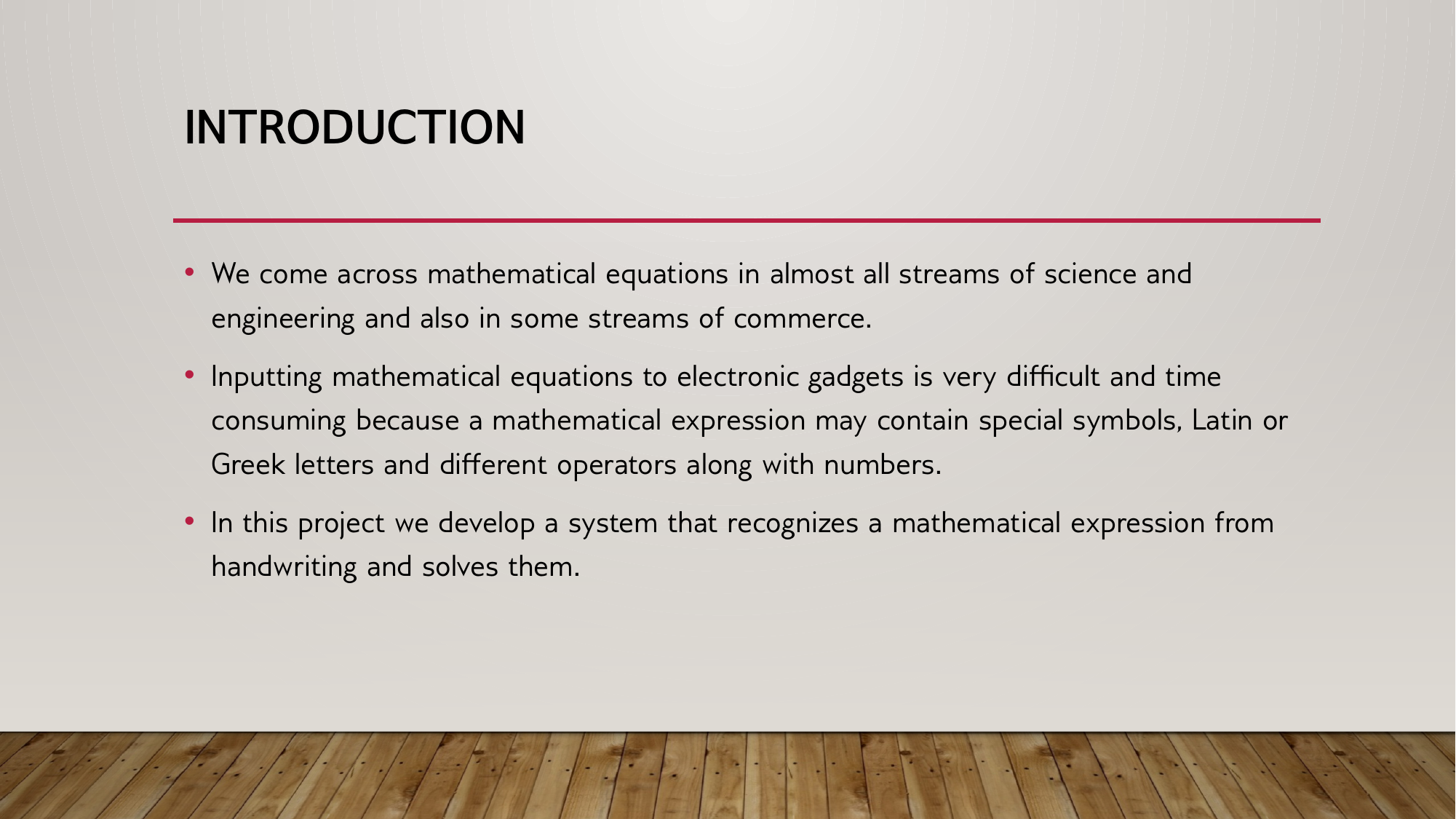

# INTRODUCTION
We come across mathematical equations in almost all streams of science and engineering and also in some streams of commerce.
Inputting mathematical equations to electronic gadgets is very difficult and time consuming because a mathematical expression may contain special symbols, Latin or Greek letters and different operators along with numbers.
In this project we develop a system that recognizes a mathematical expression from handwriting and solves them.